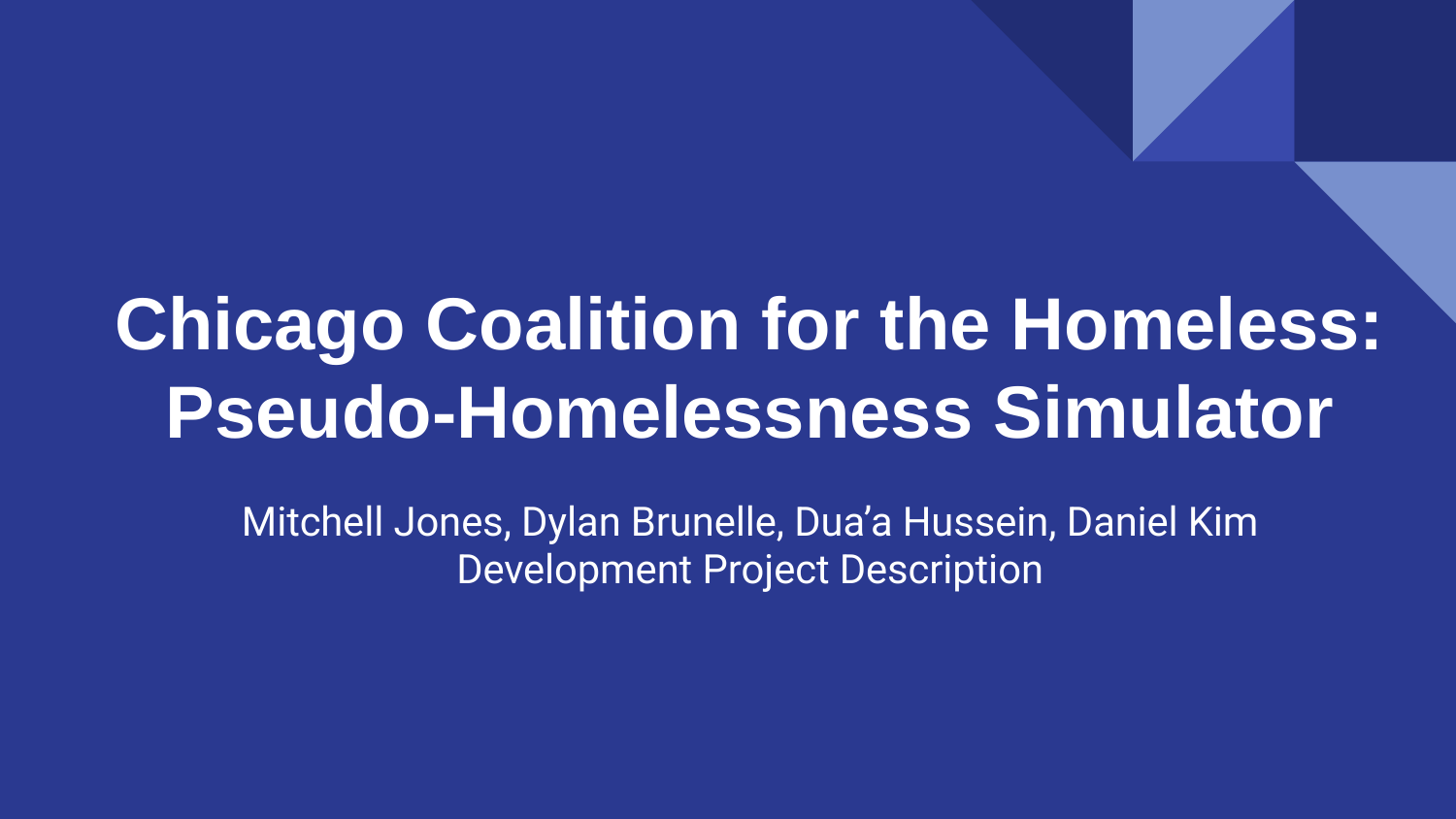

# Chicago Coalition for the Homeless:
Pseudo-Homelessness Simulator
Mitchell Jones, Dylan Brunelle, Dua’a Hussein, Daniel Kim
Development Project Description